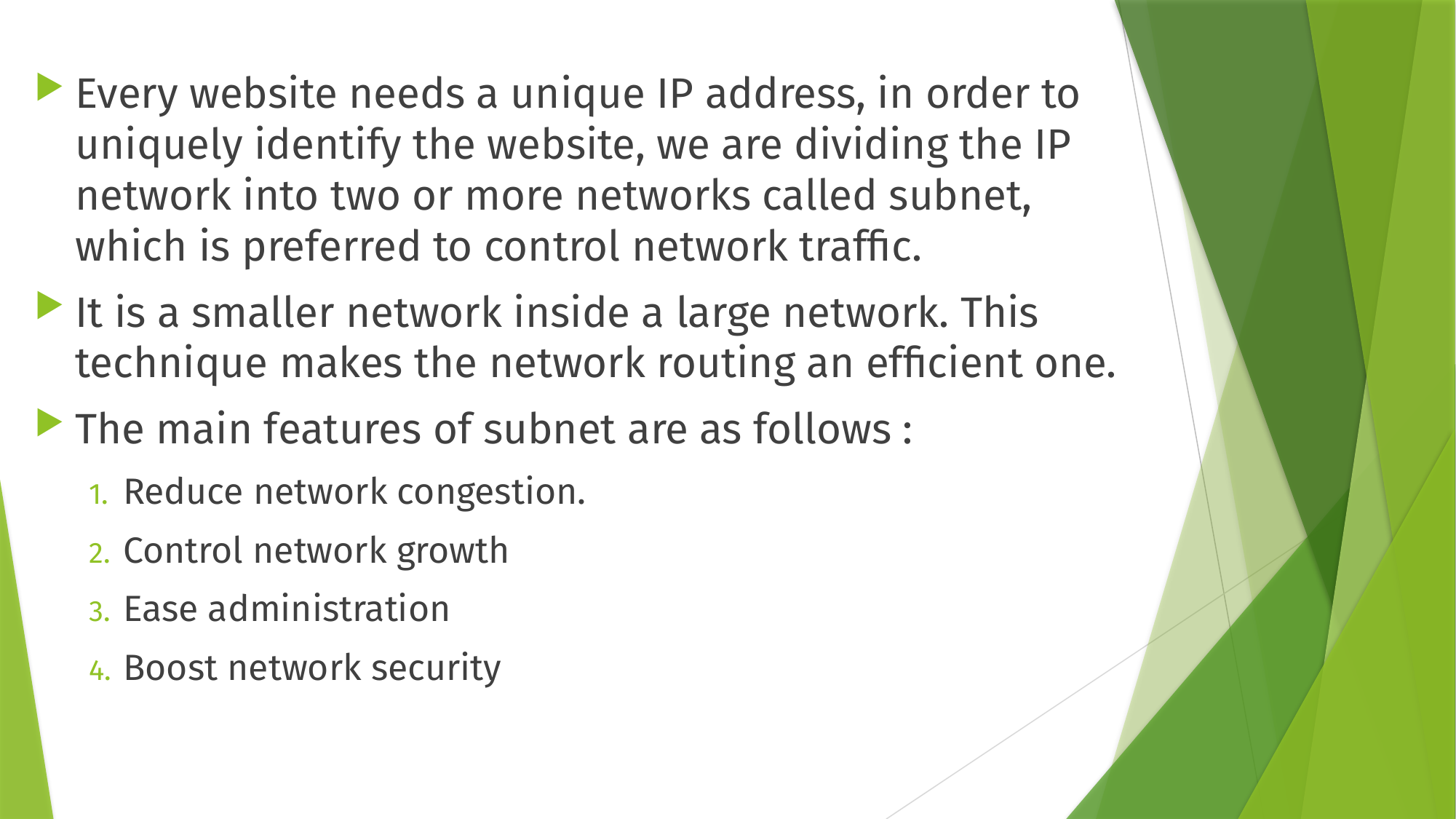

Every website needs a unique IP address, in order to uniquely identify the website, we are dividing the IP network into two or more networks called subnet, which is preferred to control network traffic.
It is a smaller network inside a large network. This technique makes the network routing an efficient one.
The main features of subnet are as follows :
Reduce network congestion.
Control network growth
Ease administration
Boost network security